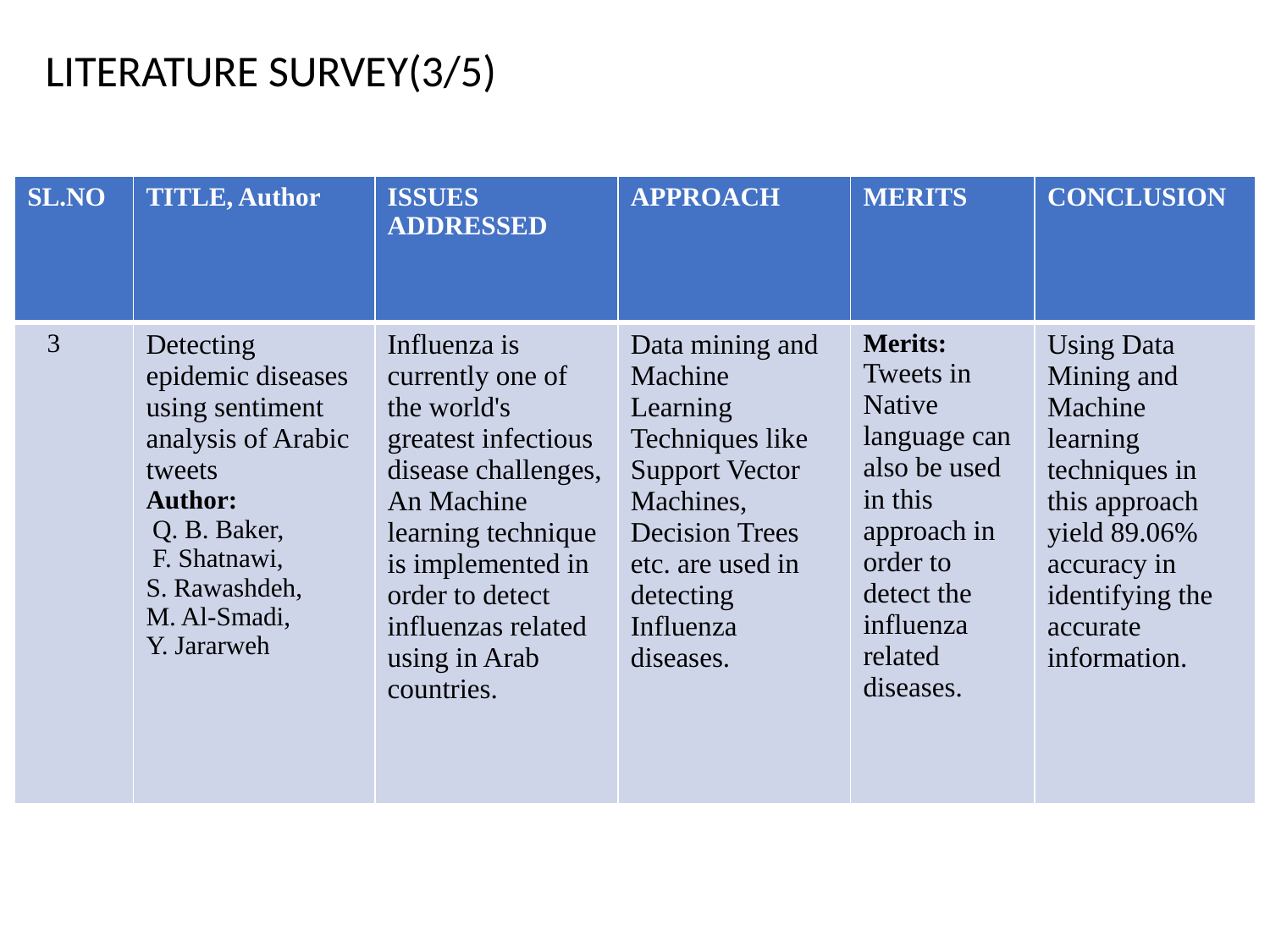

LITERATURE SURVEY(3/5)
| SL.NO | TITLE, Author | ISSUES ADDRESSED | APPROACH | MERITS | CONCLUSION |
| --- | --- | --- | --- | --- | --- |
| 3 | Detecting epidemic diseases using sentiment analysis of Arabic tweets Author: Q. B. Baker, F. Shatnawi, S. Rawashdeh, M. Al-Smadi, Y. Jararweh | Influenza is currently one of the world's greatest infectious disease challenges, An Machine learning technique is implemented in order to detect influenzas related using in Arab countries. | Data mining and Machine Learning Techniques like Support Vector Machines, Decision Trees etc. are used in detecting Influenza diseases. | Merits: Tweets in Native language can also be used in this approach in order to detect the influenza related diseases. | Using Data Mining and Machine learning techniques in this approach yield 89.06% accuracy in identifying the accurate information. |